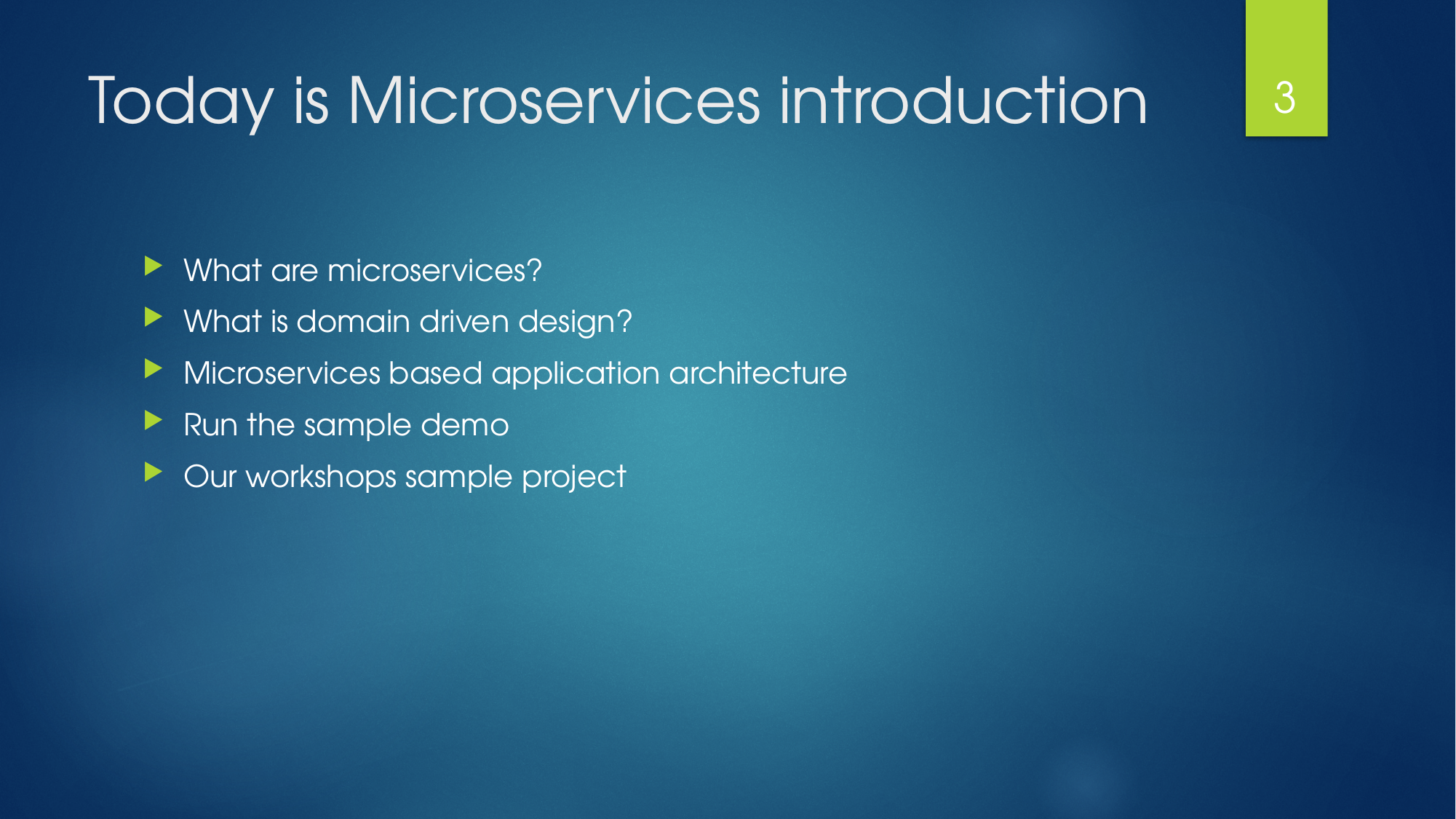

3
# Today is Microservices introduction
What are microservices?
What is domain driven design?
Microservices based application architecture
Run the sample demo
Our workshops sample project